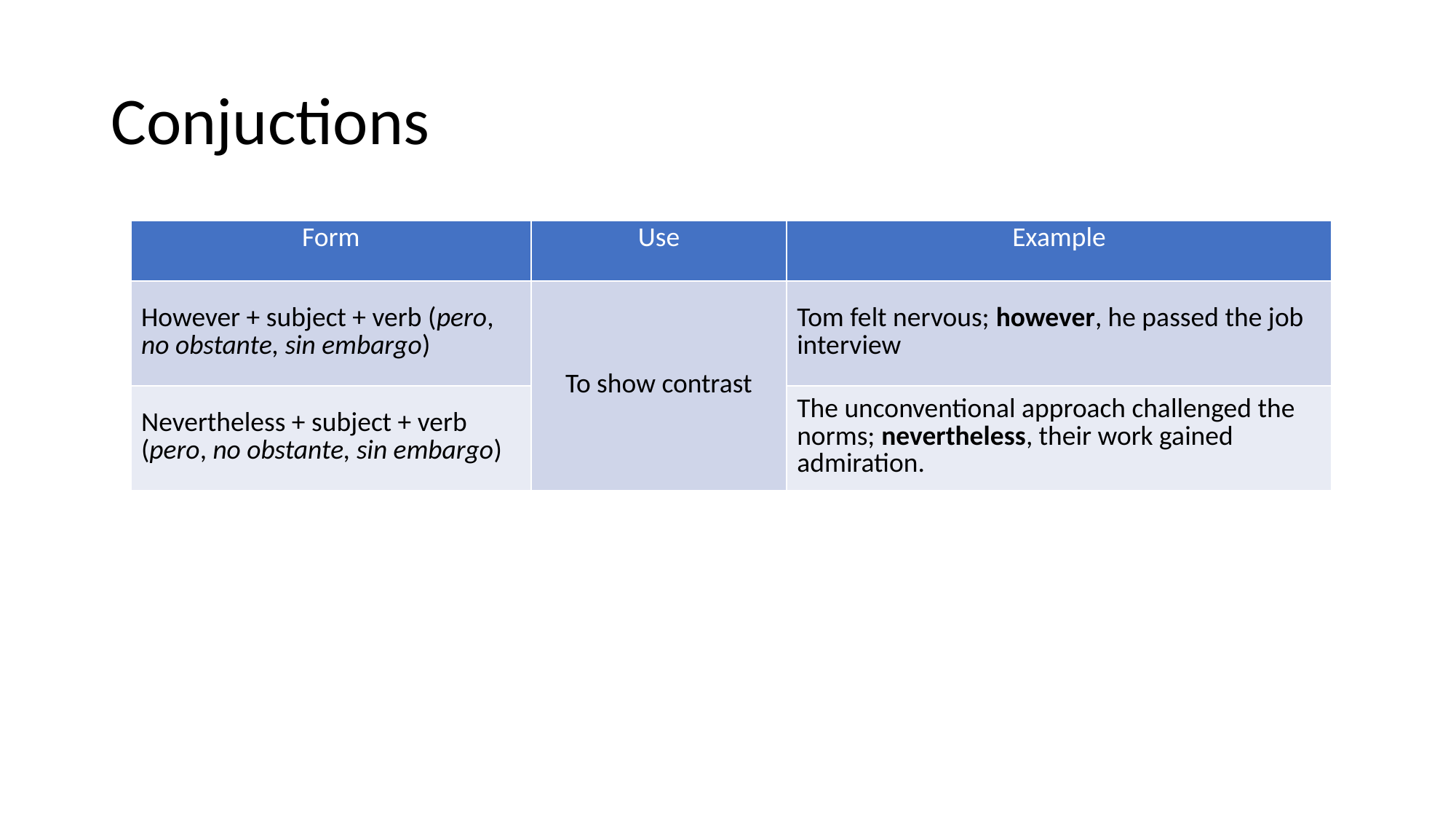

# Conjuctions
| Form | Use | Example |
| --- | --- | --- |
| However + subject + verb (pero, no obstante, sin embargo) | To show contrast | Tom felt nervous; however, he passed the job interview |
| Nevertheless + subject + verb (pero, no obstante, sin embargo) |  | The unconventional approach challenged the norms; nevertheless, their work gained admiration. |